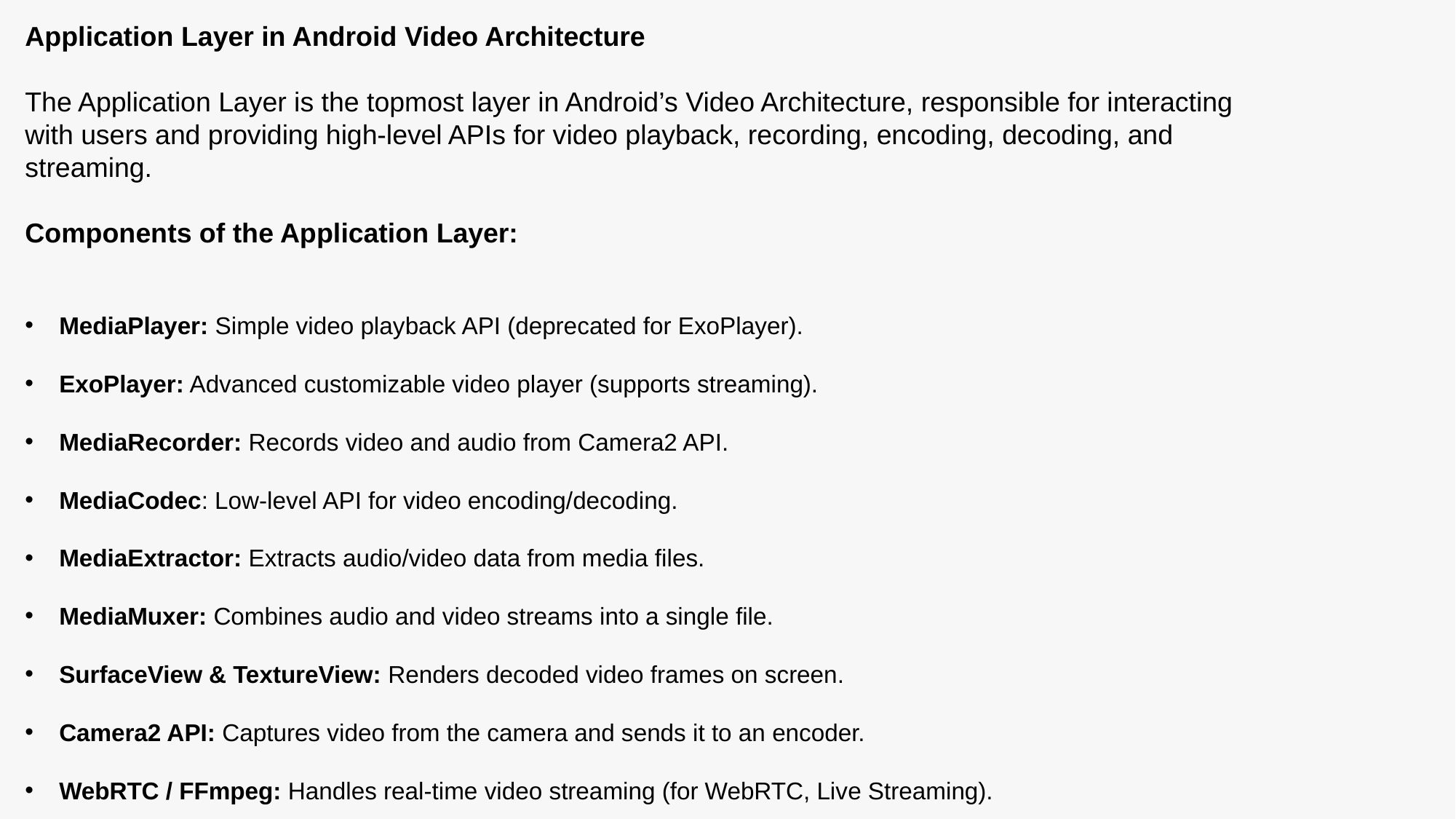

Application Layer in Android Video Architecture

The Application Layer is the topmost layer in Android’s Video Architecture, responsible for interacting with users and providing high-level APIs for video playback, recording, encoding, decoding, and streaming.

Components of the Application Layer:

MediaPlayer: Simple video playback API (deprecated for ExoPlayer).
ExoPlayer: Advanced customizable video player (supports streaming).
MediaRecorder: Records video and audio from Camera2 API.
MediaCodec: Low-level API for video encoding/decoding.
MediaExtractor: Extracts audio/video data from media files.
MediaMuxer: Combines audio and video streams into a single file.
SurfaceView & TextureView: Renders decoded video frames on screen.
Camera2 API: Captures video from the camera and sends it to an encoder.
WebRTC / FFmpeg: Handles real-time video streaming (for WebRTC, Live Streaming).